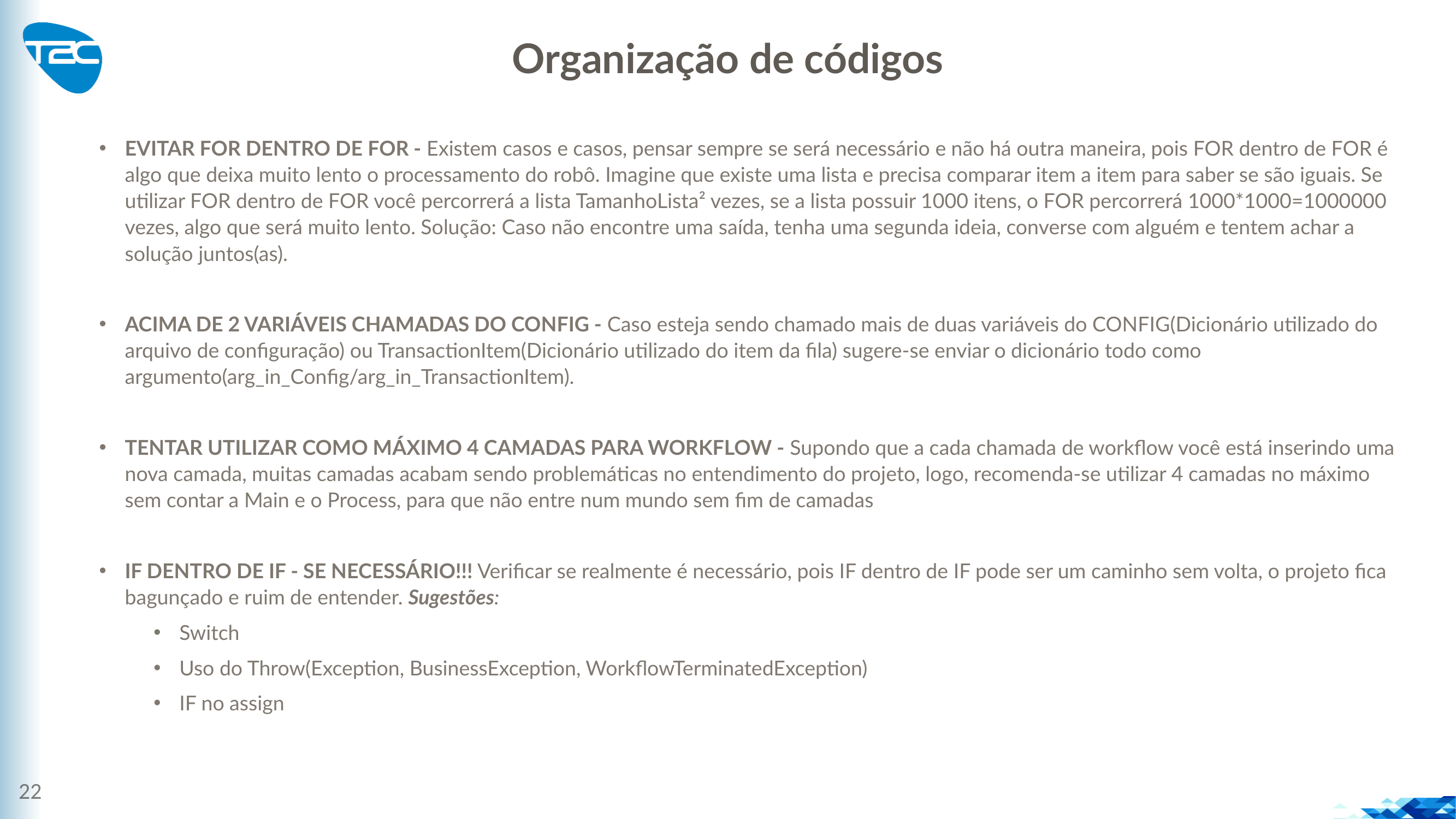

Organização de códigos
EVITAR FOR DENTRO DE FOR - Existem casos e casos, pensar sempre se será necessário e não há outra maneira, pois FOR dentro de FOR é algo que deixa muito lento o processamento do robô. Imagine que existe uma lista e precisa comparar item a item para saber se são iguais. Se utilizar FOR dentro de FOR você percorrerá a lista TamanhoLista² vezes, se a lista possuir 1000 itens, o FOR percorrerá 1000*1000=1000000 vezes, algo que será muito lento. Solução: Caso não encontre uma saída, tenha uma segunda ideia, converse com alguém e tentem achar a solução juntos(as).

ACIMA DE 2 VARIÁVEIS CHAMADAS DO CONFIG - Caso esteja sendo chamado mais de duas variáveis do CONFIG(Dicionário utilizado do arquivo de configuração) ou TransactionItem(Dicionário utilizado do item da fila) sugere-se enviar o dicionário todo como argumento(arg_in_Config/arg_in_TransactionItem).

TENTAR UTILIZAR COMO MÁXIMO 4 CAMADAS PARA WORKFLOW - Supondo que a cada chamada de workflow você está inserindo uma nova camada, muitas camadas acabam sendo problemáticas no entendimento do projeto, logo, recomenda-se utilizar 4 camadas no máximo sem contar a Main e o Process, para que não entre num mundo sem fim de camadas

IF DENTRO DE IF - SE NECESSÁRIO!!! Verificar se realmente é necessário, pois IF dentro de IF pode ser um caminho sem volta, o projeto fica bagunçado e ruim de entender. Sugestões:
Switch
Uso do Throw(Exception, BusinessException, WorkflowTerminatedException)
IF no assign